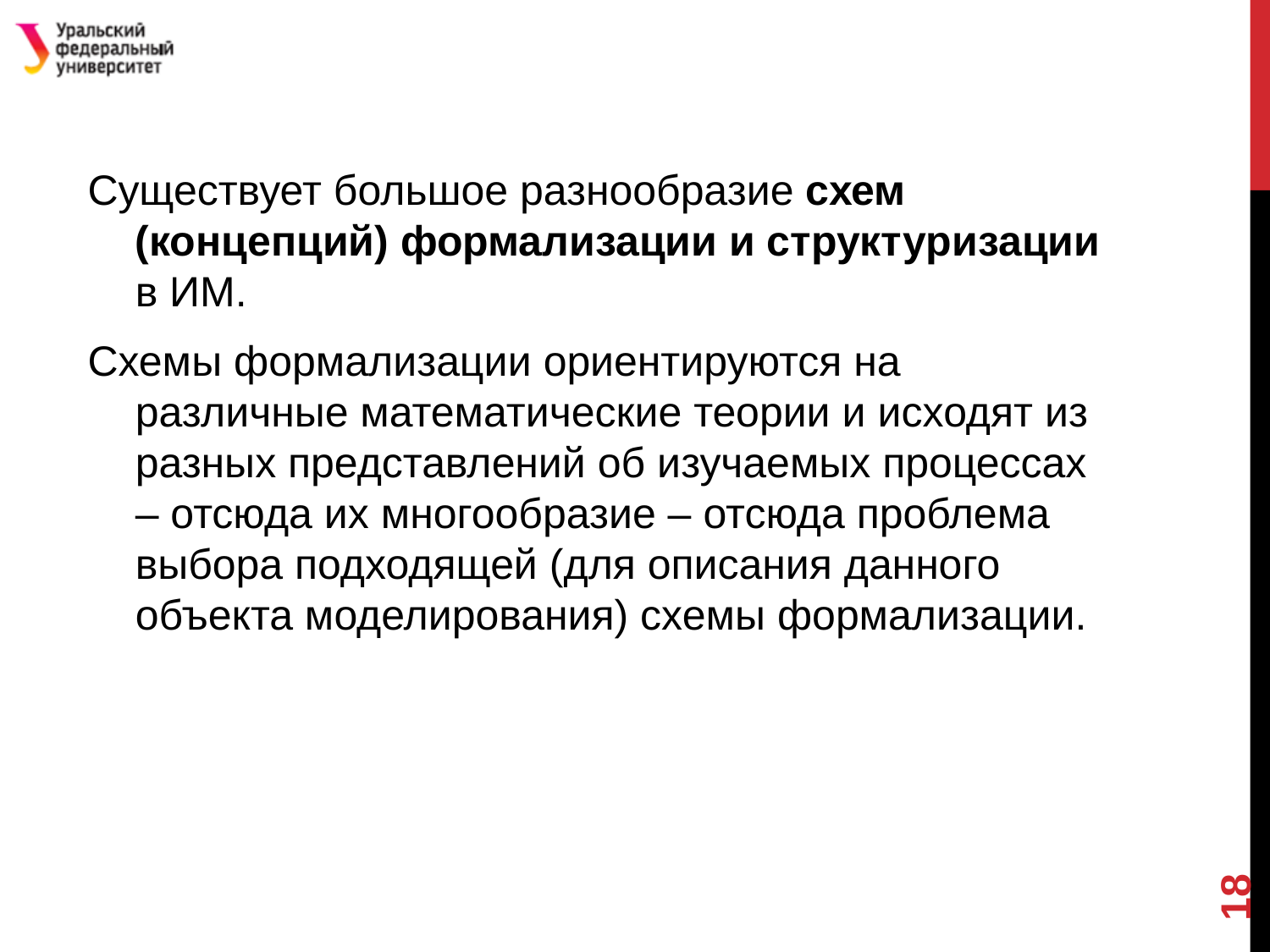

#
Существует большое разнообразие схем (концепций) формализации и структуризации в ИМ.
Схемы формализации ориентируются на различные математические теории и исходят из разных представлений об изучаемых процессах – отсюда их многообразие – отсюда проблема выбора подходящей (для описания данного объекта моделирования) схемы формализации.
18